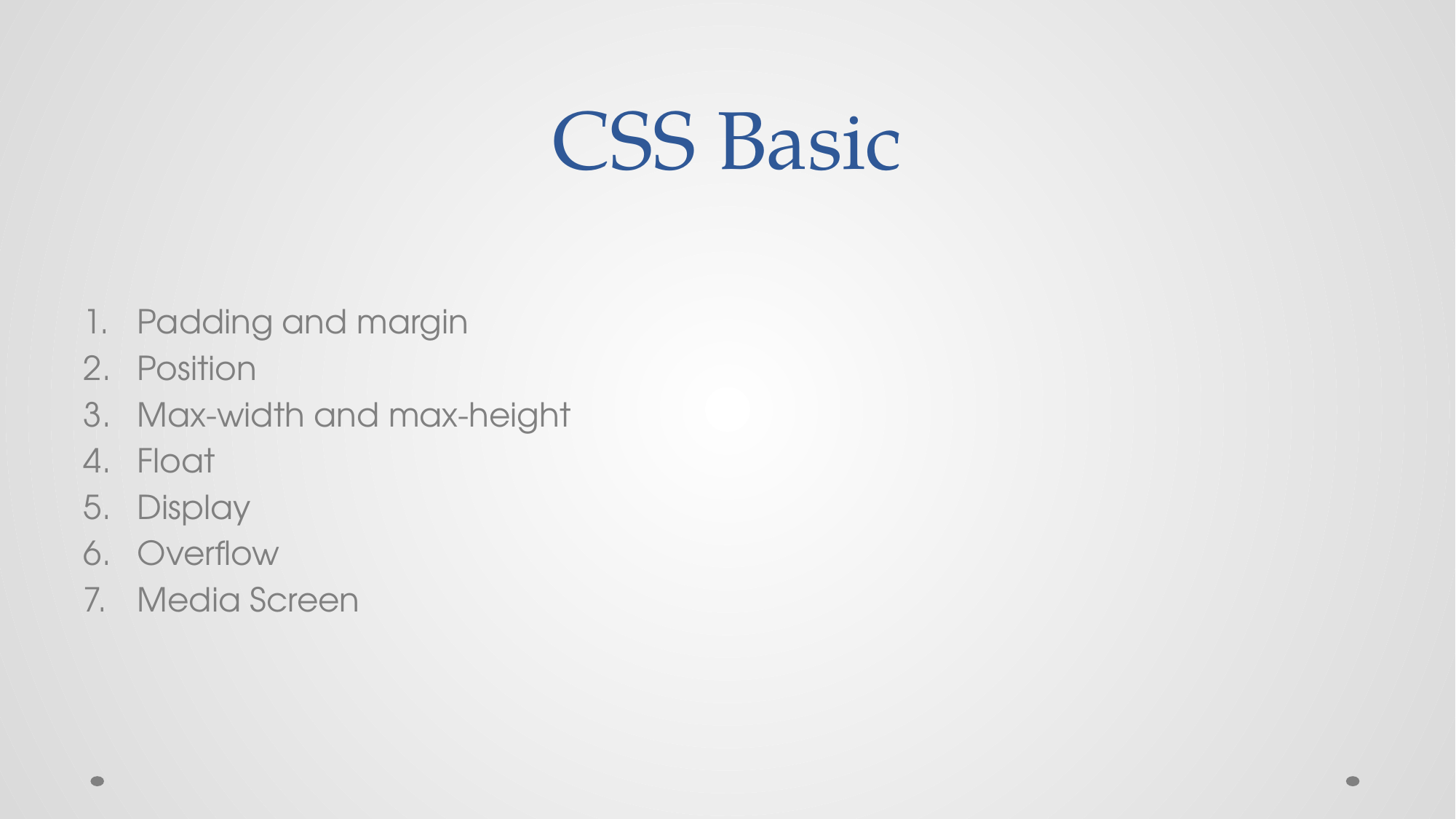

# CSS Basic
Padding and margin
Position
Max-width and max-height
Float
Display
Overflow
Media Screen